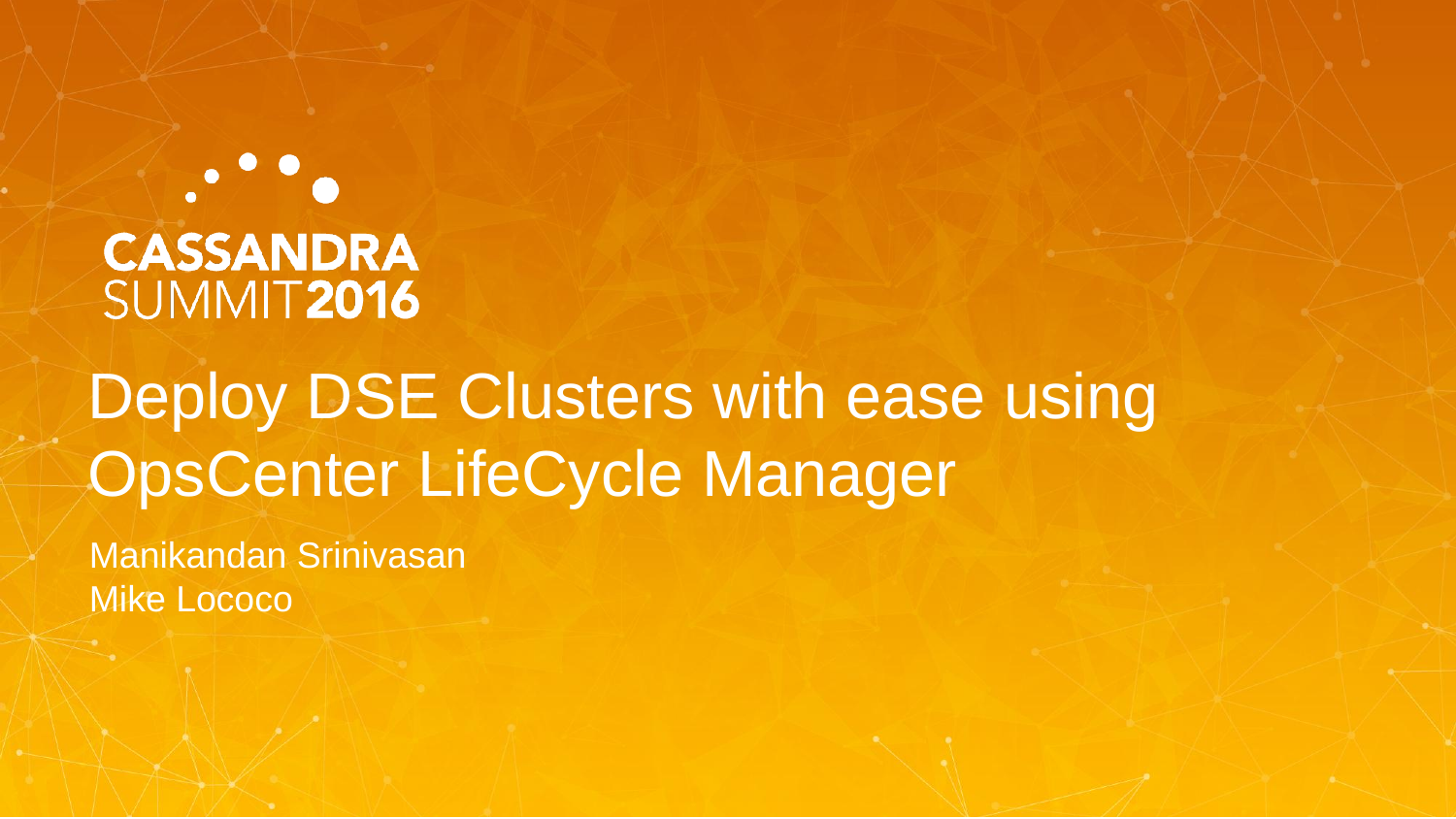

# Deploy DSE Clusters with ease using
OpsCenter LifeCycle Manager
Manikandan Srinivasan
Mike Lococo